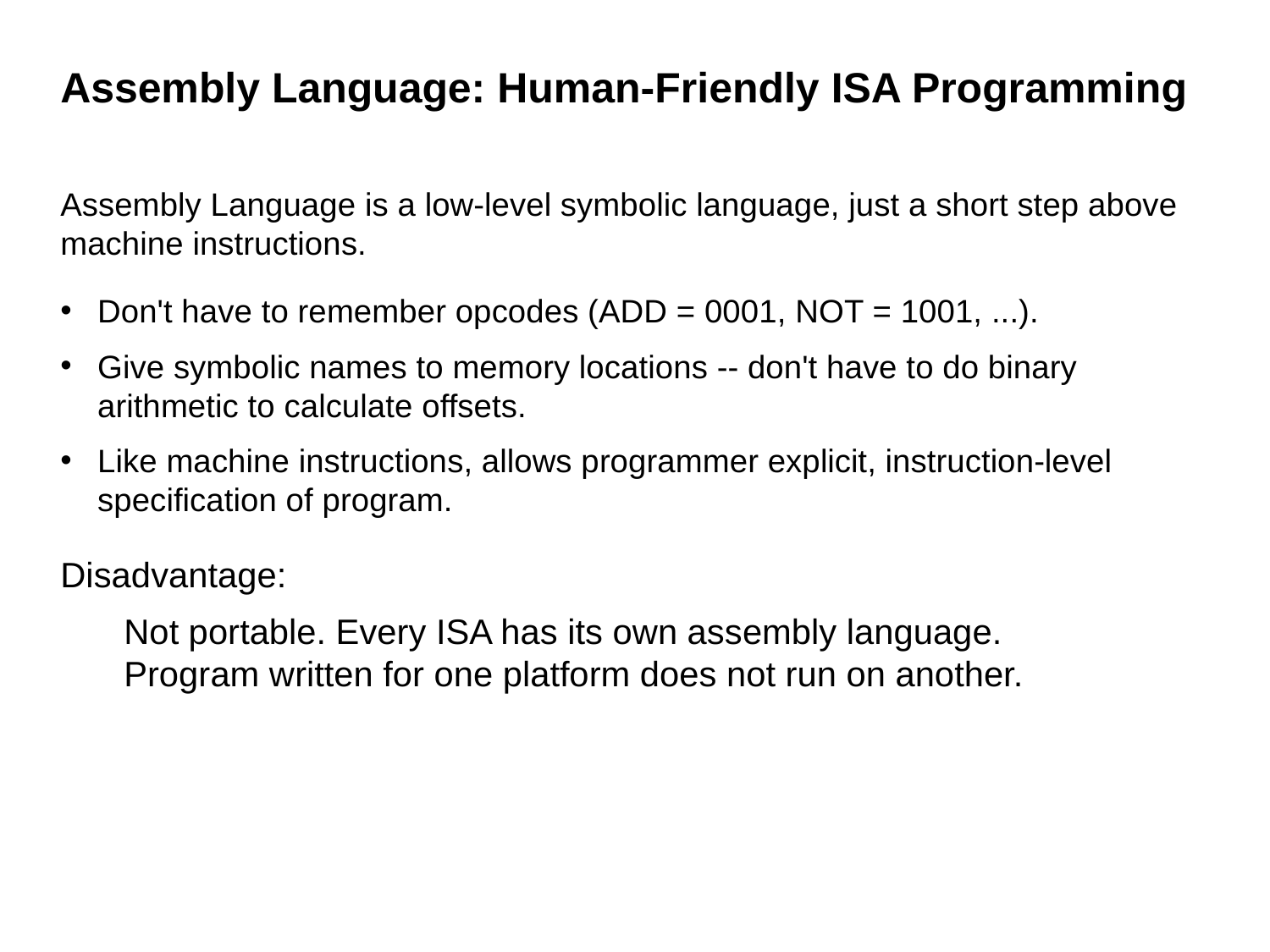

# Assembly Language: Human-Friendly ISA Programming
Assembly Language is a low-level symbolic language, just a short step above machine instructions.
Don't have to remember opcodes (ADD = 0001, NOT = 1001, ...).
Give symbolic names to memory locations -- don't have to do binary arithmetic to calculate offsets.
Like machine instructions, allows programmer explicit, instruction-level specification of program.
Disadvantage:
Not portable. Every ISA has its own assembly language.
Program written for one platform does not run on another.
3